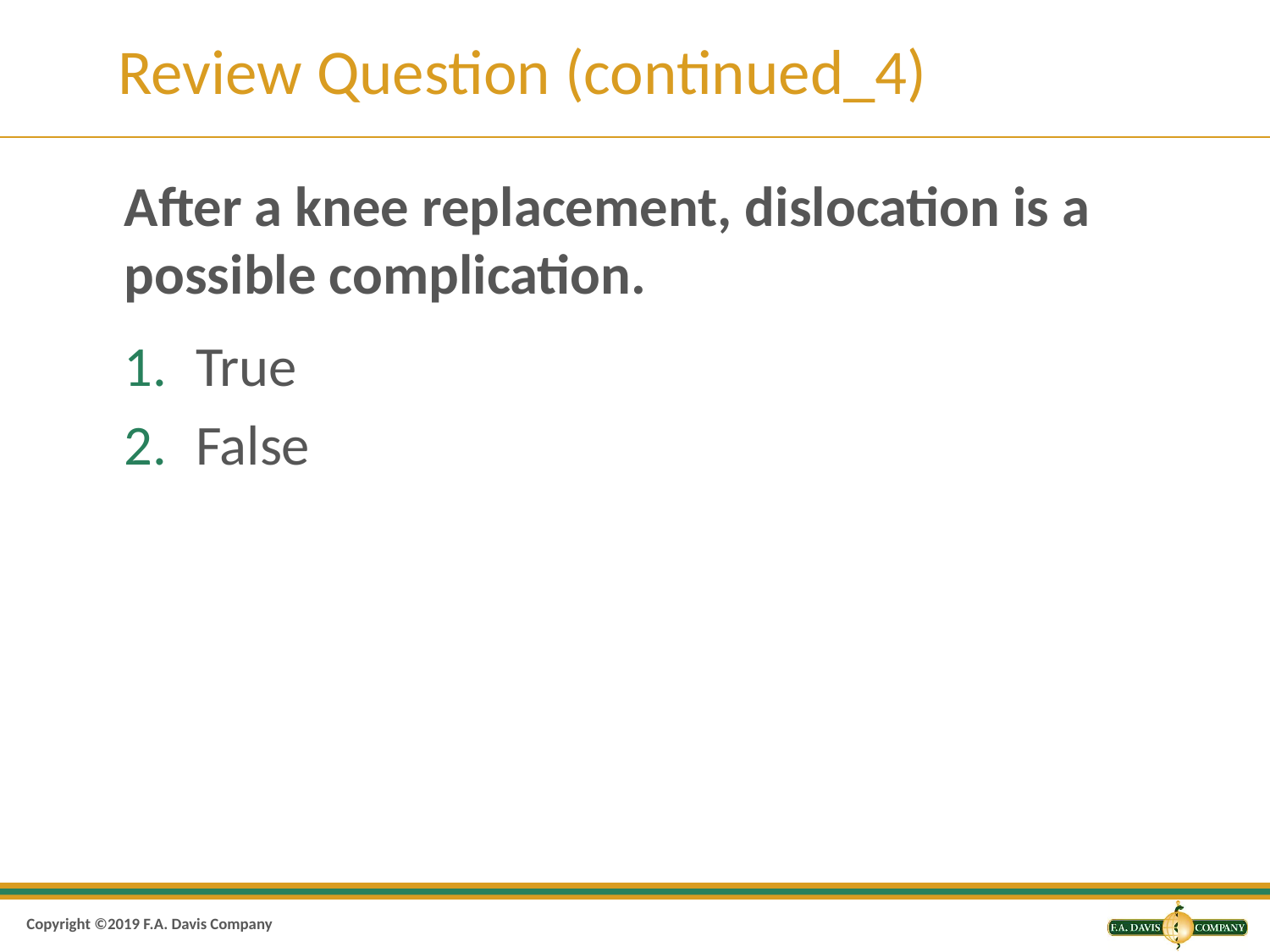

# Review Question (continued_4)
After a knee replacement, dislocation is a possible complication.
True
False